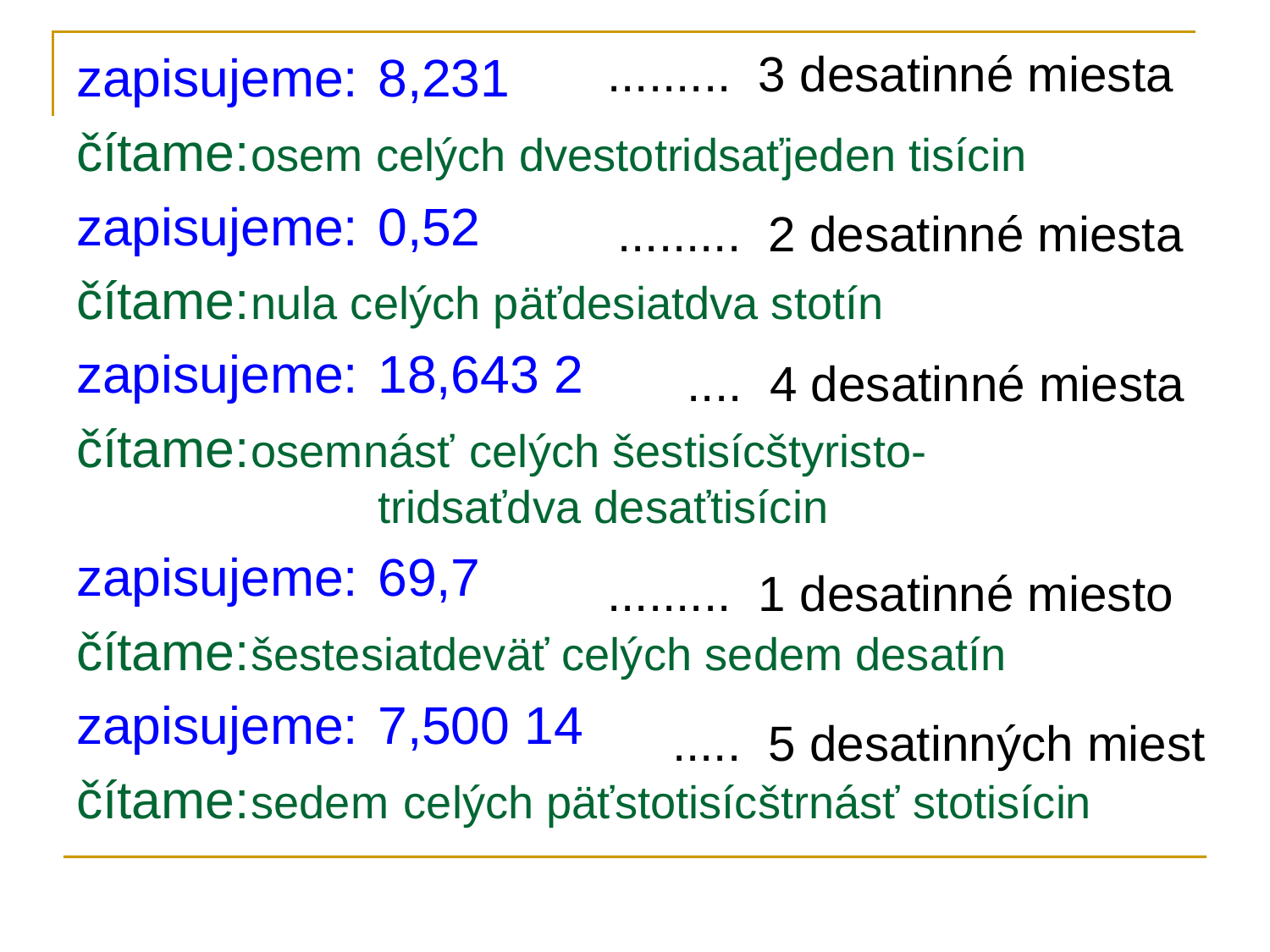

.........  3 desatinné miesta
# zapisujeme:	8,231
čítame:	osem celých dvestotridsaťjeden tisícin
zapisujeme:	0,52
čítame:	nula celých päťdesiatdva stotín
zapisujeme:	18,643 2
čítame:	osemnásť celých šestisícštyristo-				tridsaťdva desaťtisícin
zapisujeme:	69,7
čítame:	šestesiatdeväť celých sedem desatín
zapisujeme:	7,500 14
čítame:	sedem celých päťstotisícštrnásť stotisícin
.........  2 desatinné miesta
....  4 desatinné miesta
.........  1 desatinné miesto
.....  5 desatinných miest